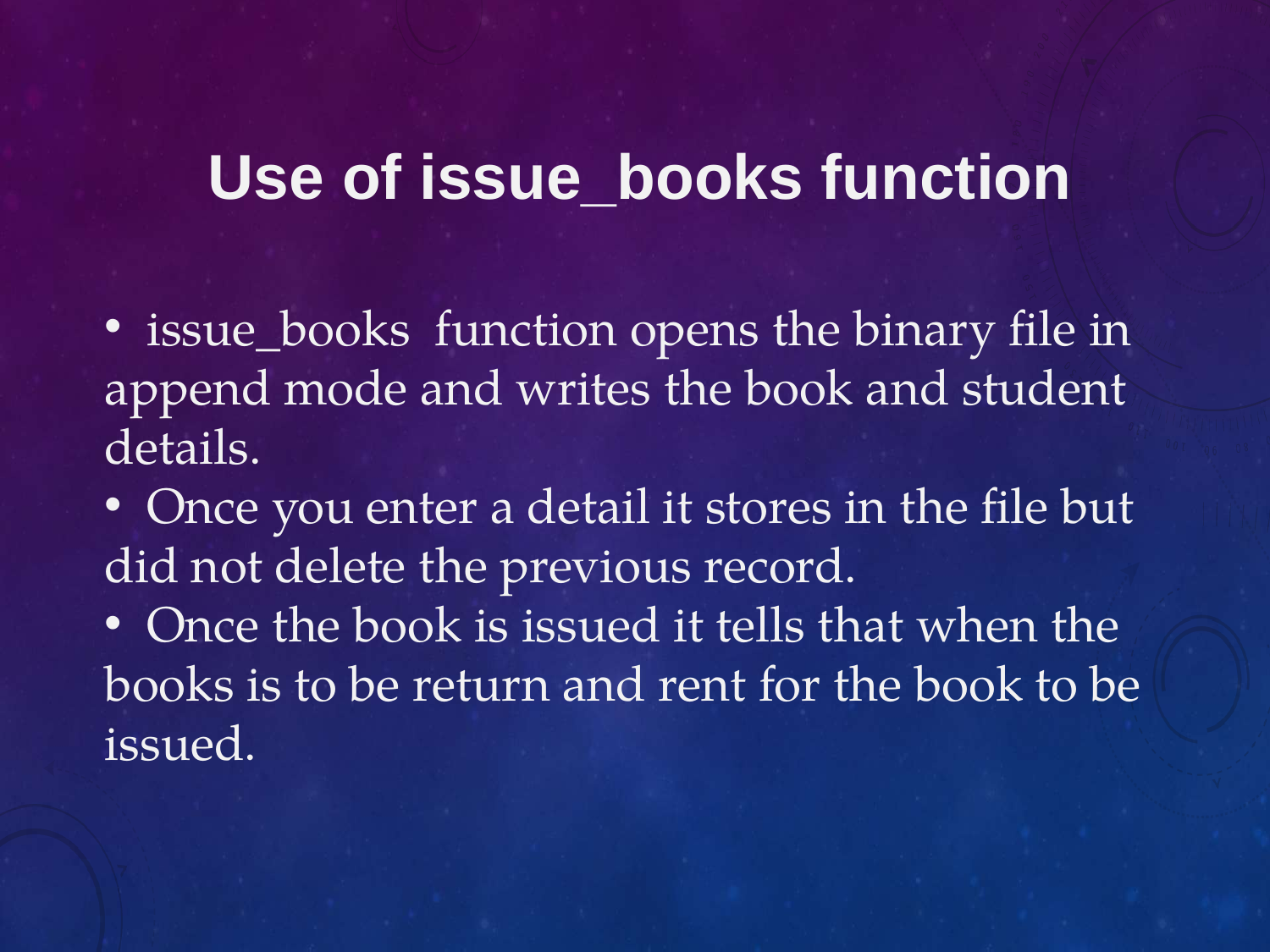

# Use of issue_books function
  issue_books  function opens the binary file in append mode and writes the book and student details.
  Once you enter a detail it stores in the file but did not delete the previous record.
  Once the book is issued it tells that when the books is to be return and rent for the book to be issued.